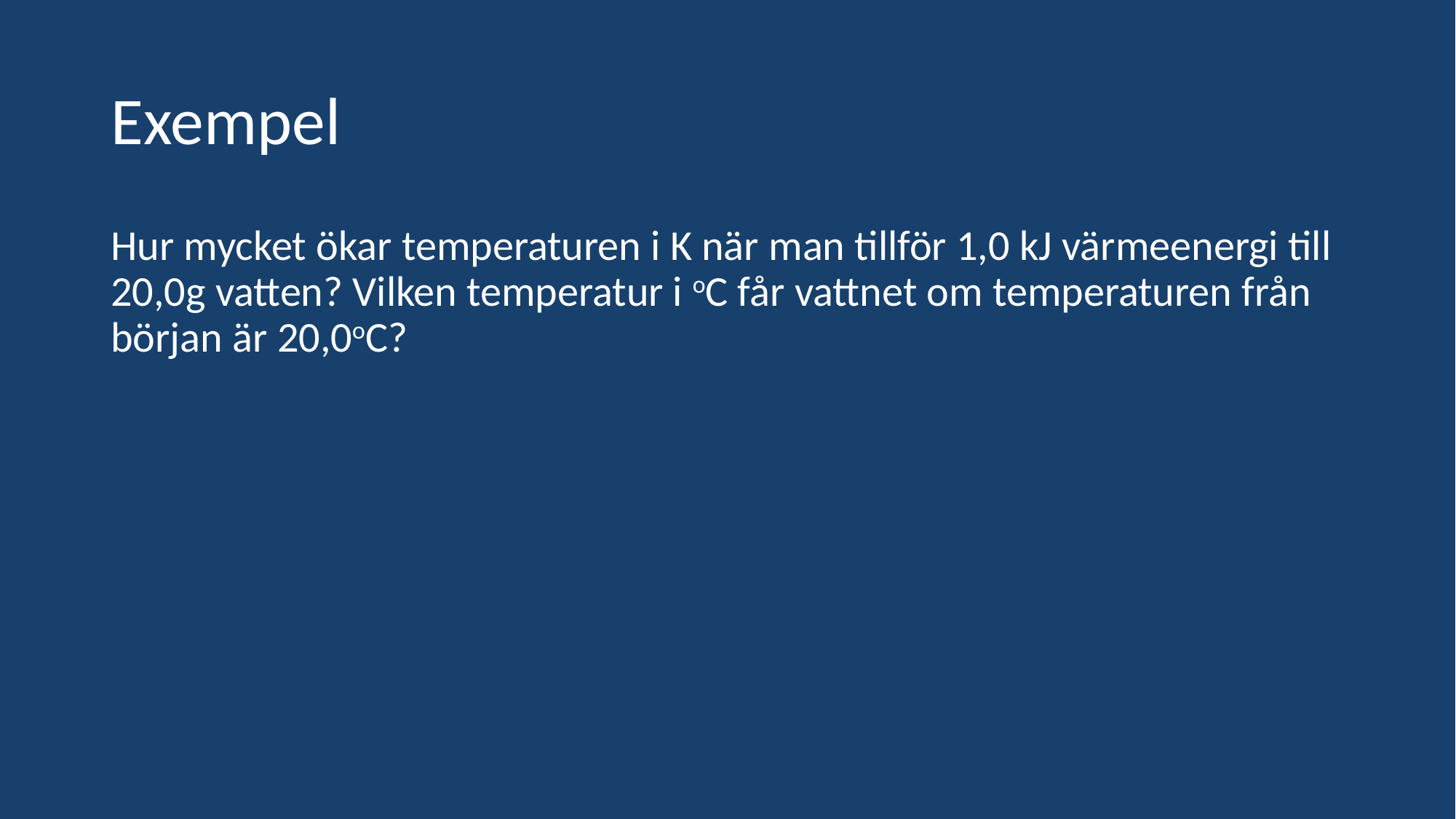

# Exempel
Hur mycket ökar temperaturen i K när man tillför 1,0 kJ värmeenergi till 20,0g vatten? Vilken temperatur i oC får vattnet om temperaturen från början är 20,0oC?